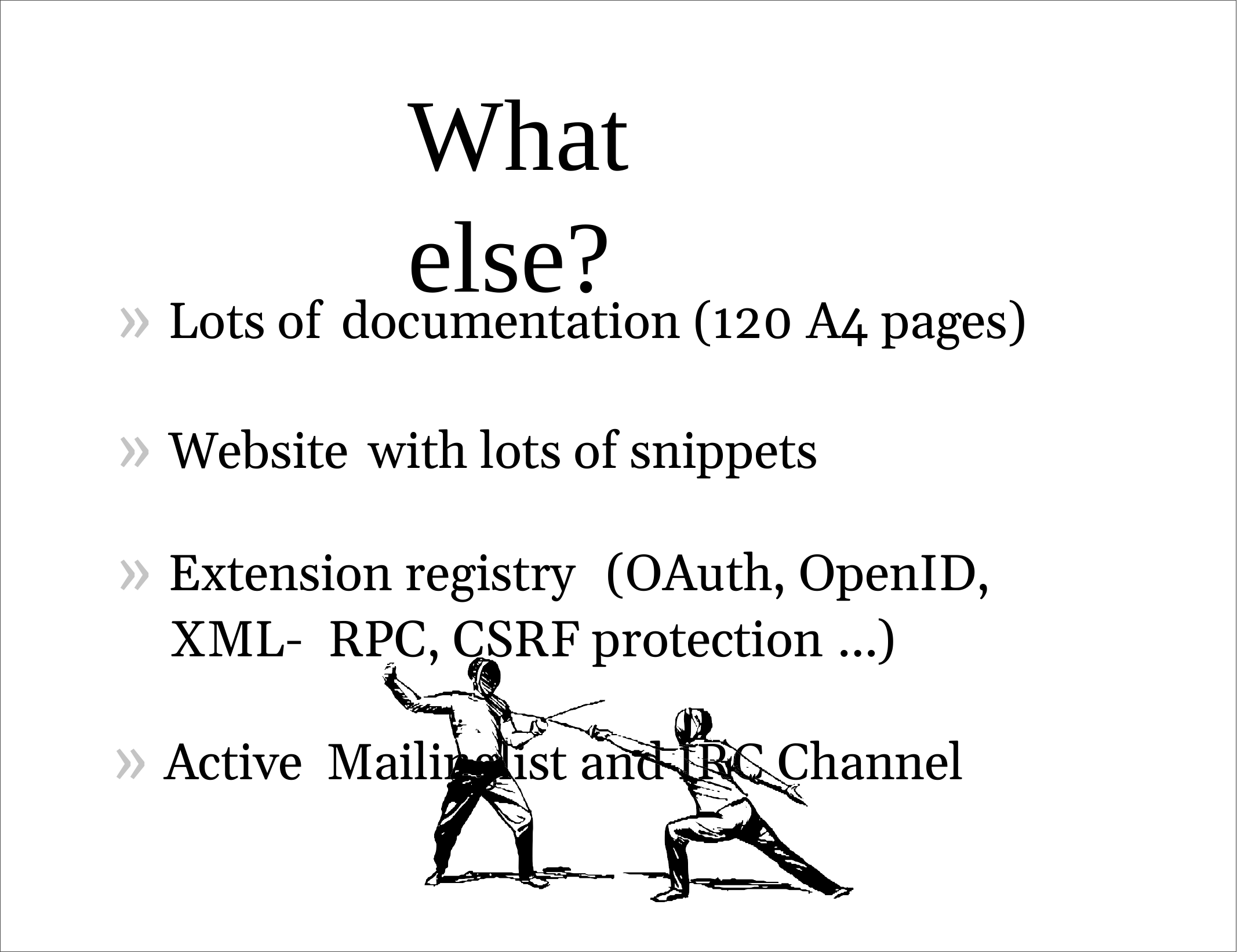

# What	else?
» Lots of	documentation (120	A4 pages)
» Website	with lots of	snippets
» Extension registry	(OAuth, OpenID, XML-  RPC, CSRF protection …)
» Active	Mailinglist and IRC	Channel